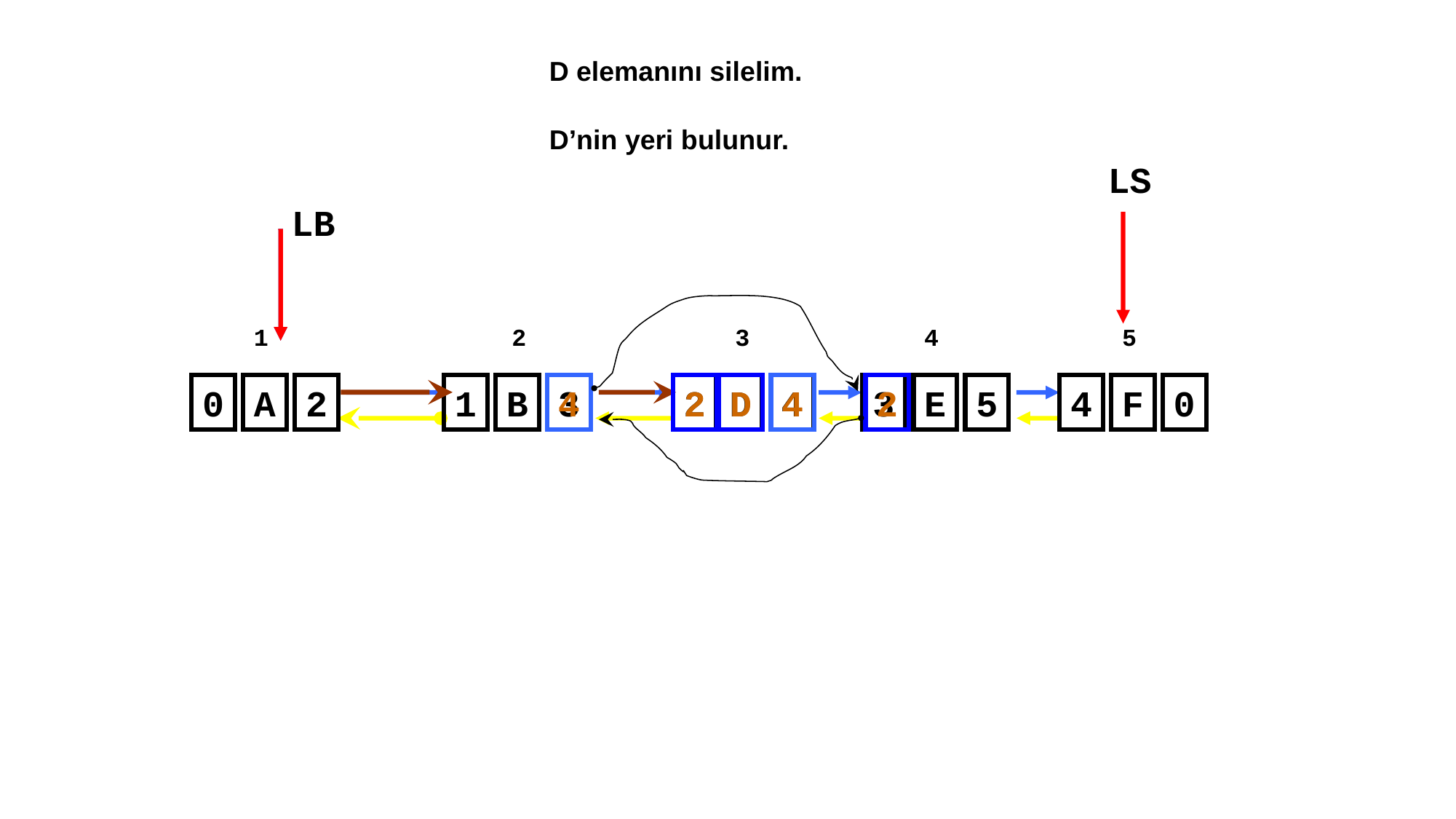

D elemanını silelim.
D’nin yeri bulunur.
LS
LB

1
2
3
4
5
0
A
2
1
B
3
4
2
2
D
D
4
4
3
2
E
5
4
F
0